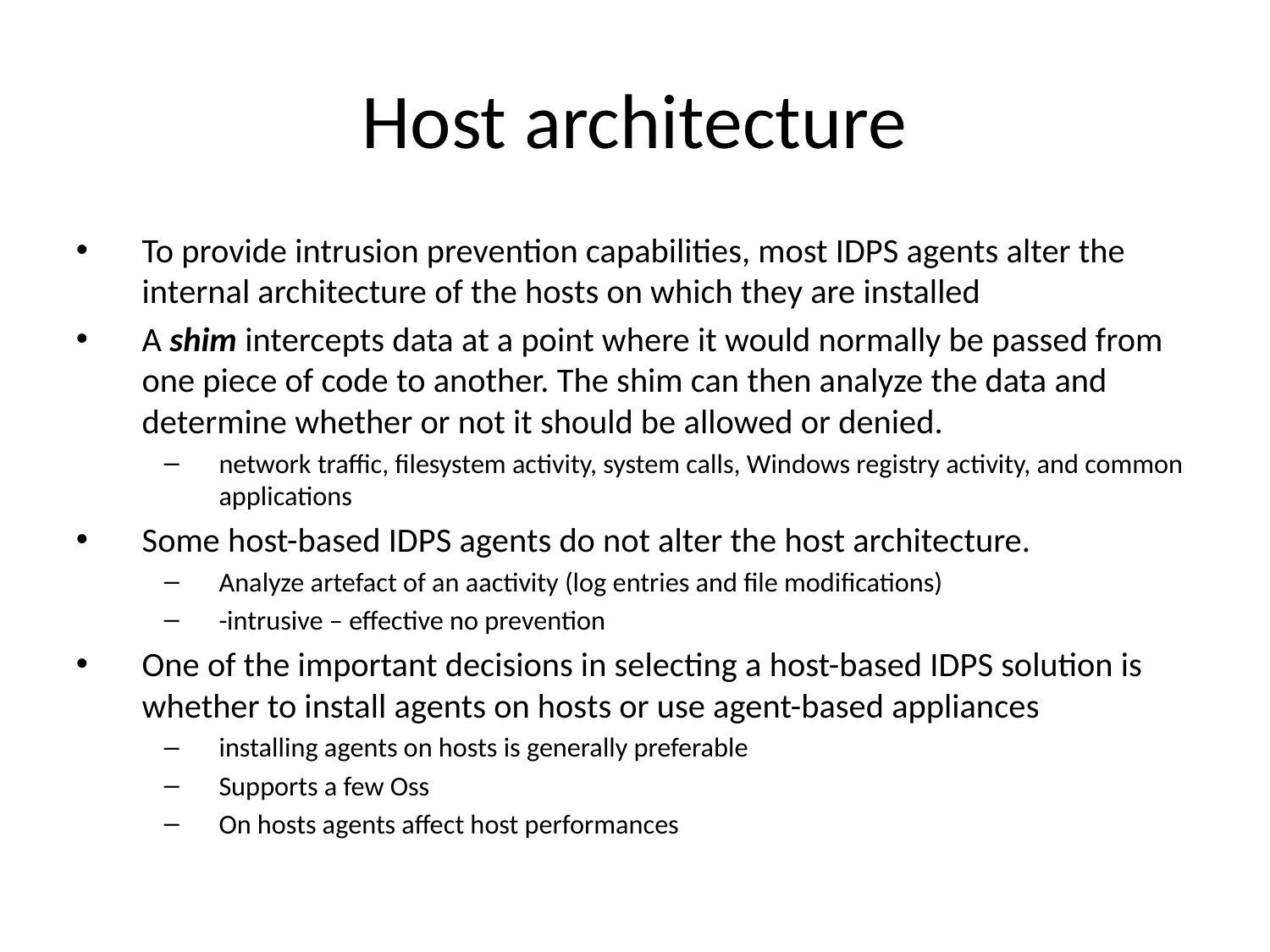

Host architecture
To provide intrusion prevention capabilities, most IDPS agents alter the internal architecture of the hosts on which they are installed
A shim intercepts data at a point where it would normally be passed from one piece of code to another. The shim can then analyze the data and determine whether or not it should be allowed or denied.
network traffic, filesystem activity, system calls, Windows registry activity, and common applications
Some host-based IDPS agents do not alter the host architecture.
Analyze artefact of an aactivity (log entries and file modifications)
-intrusive – effective no prevention
One of the important decisions in selecting a host-based IDPS solution is whether to install agents on hosts or use agent-based appliances
installing agents on hosts is generally preferable
Supports a few Oss
On hosts agents affect host performances